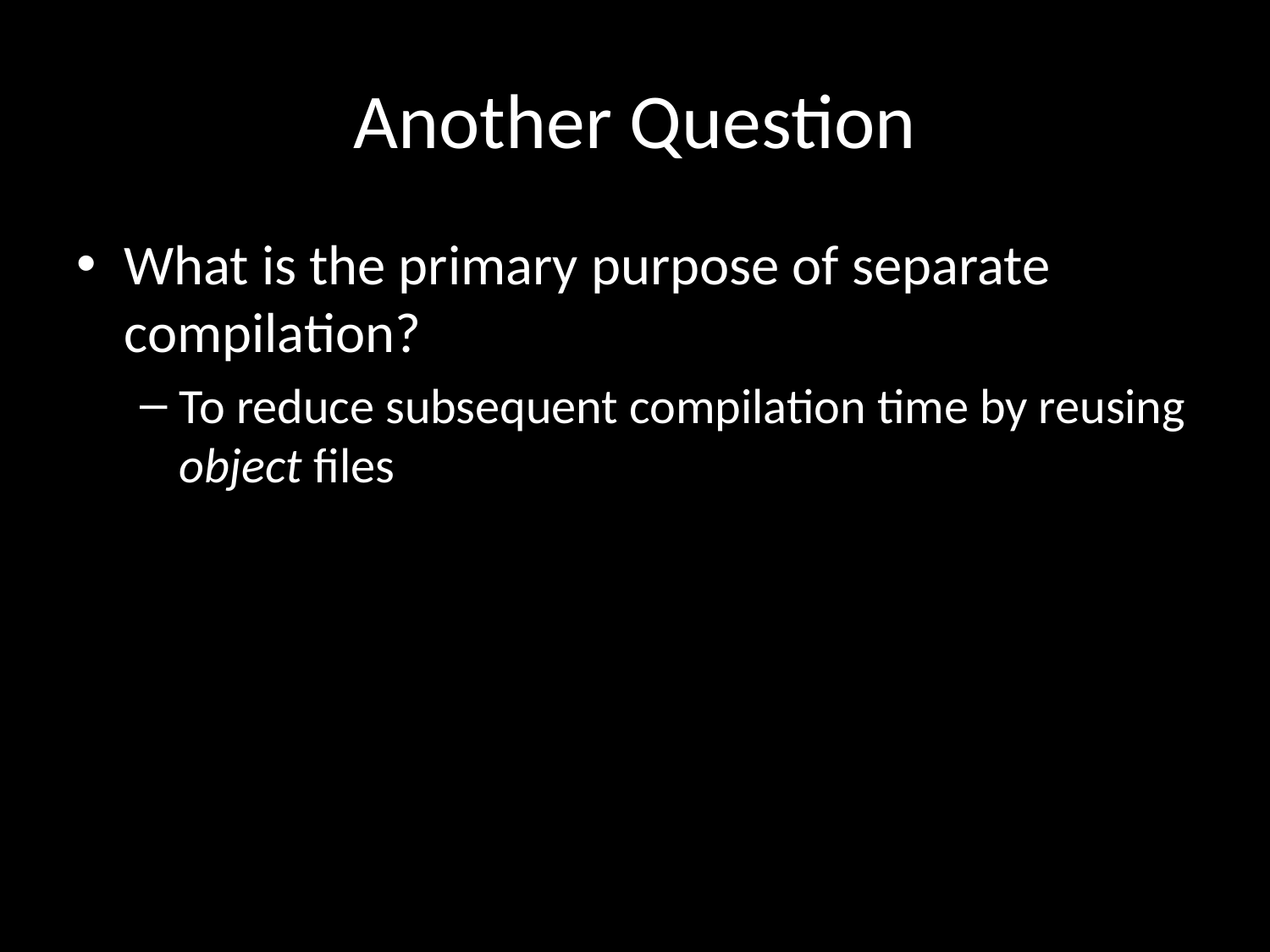

# Another Question
What is the primary purpose of separate compilation?
To reduce subsequent compilation time by reusing object files